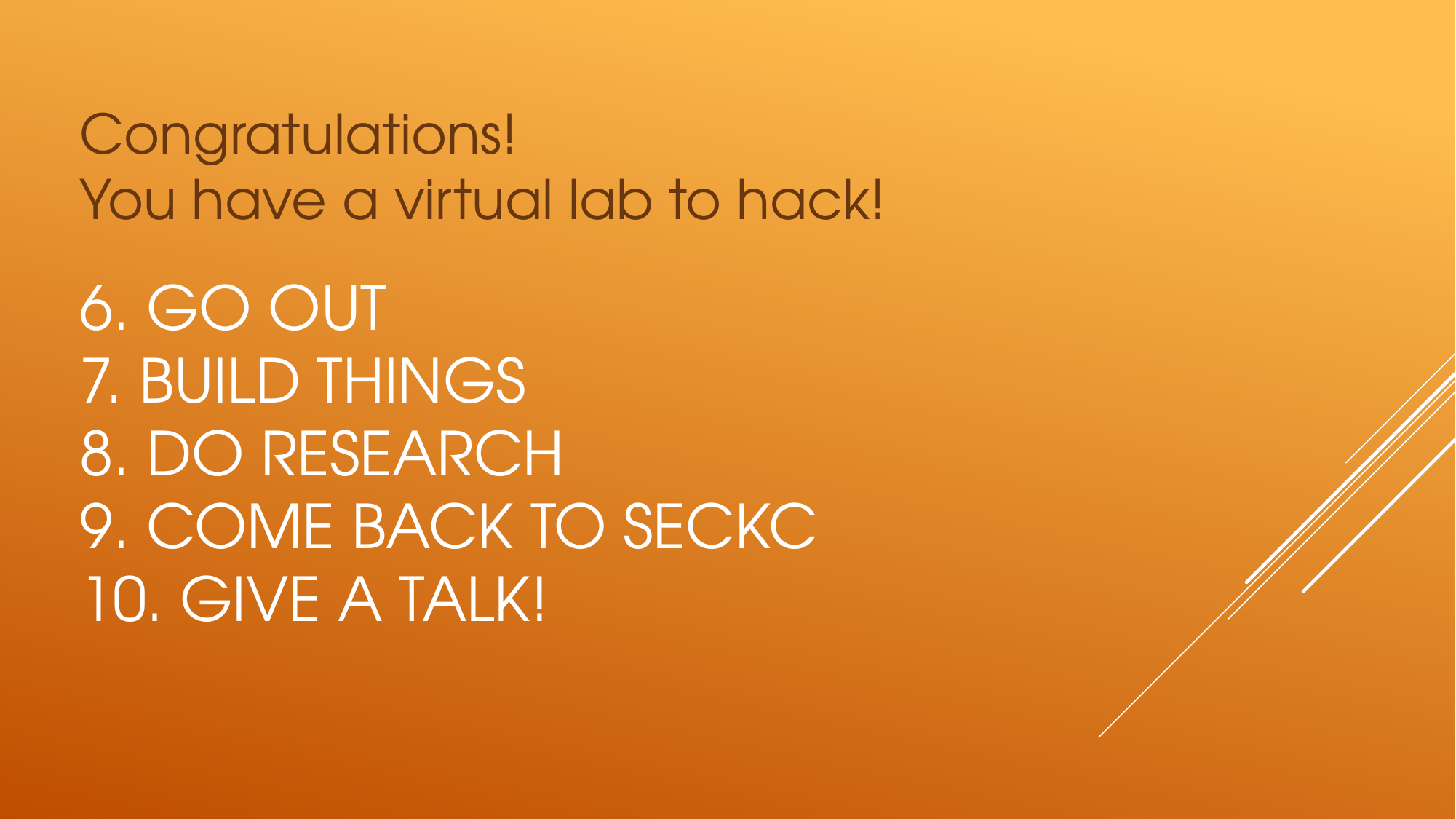

Congratulations!
You have a virtual lab to hack!
# 6. Go Out 7. Build things 8. do research 9. come back to SecKC 10. Give a talk!